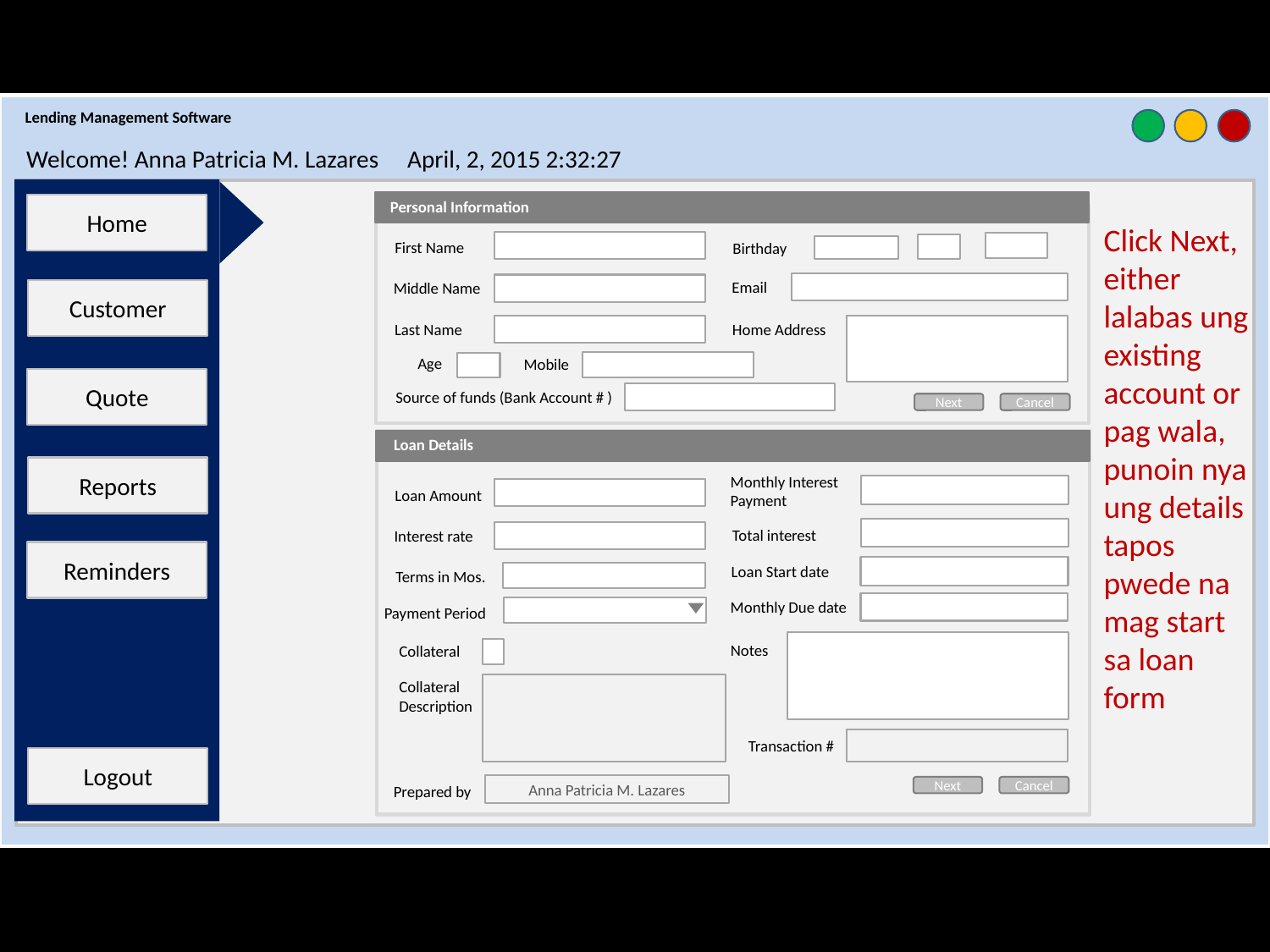

Lending Management Software

Welcome! Anna Patricia M. Lazares	April, 2, 2015 2:32:27

Personal Information

Home

Click Next, either lalabas ung existing account or pag wala, punoin nya ung details tapos pwede na mag start sa loan form
First Name

Birthday

Email
Middle Name

Customer
Last Name
Home Address

Age
Mobile

Quote
Source of funds (Bank Account # )

Next
Cancel
Loan Details

Reports
Monthly Interest
Payment

Loan Amount

Total interest

Interest rate

Reminders
Loan Start date

Terms in Mos.

Monthly Due date

Payment Period

Notes
Collateral

Collateral
Description

Transaction #

Logout
Prepared by
Anna Patricia M. Lazares
Next
Cancel